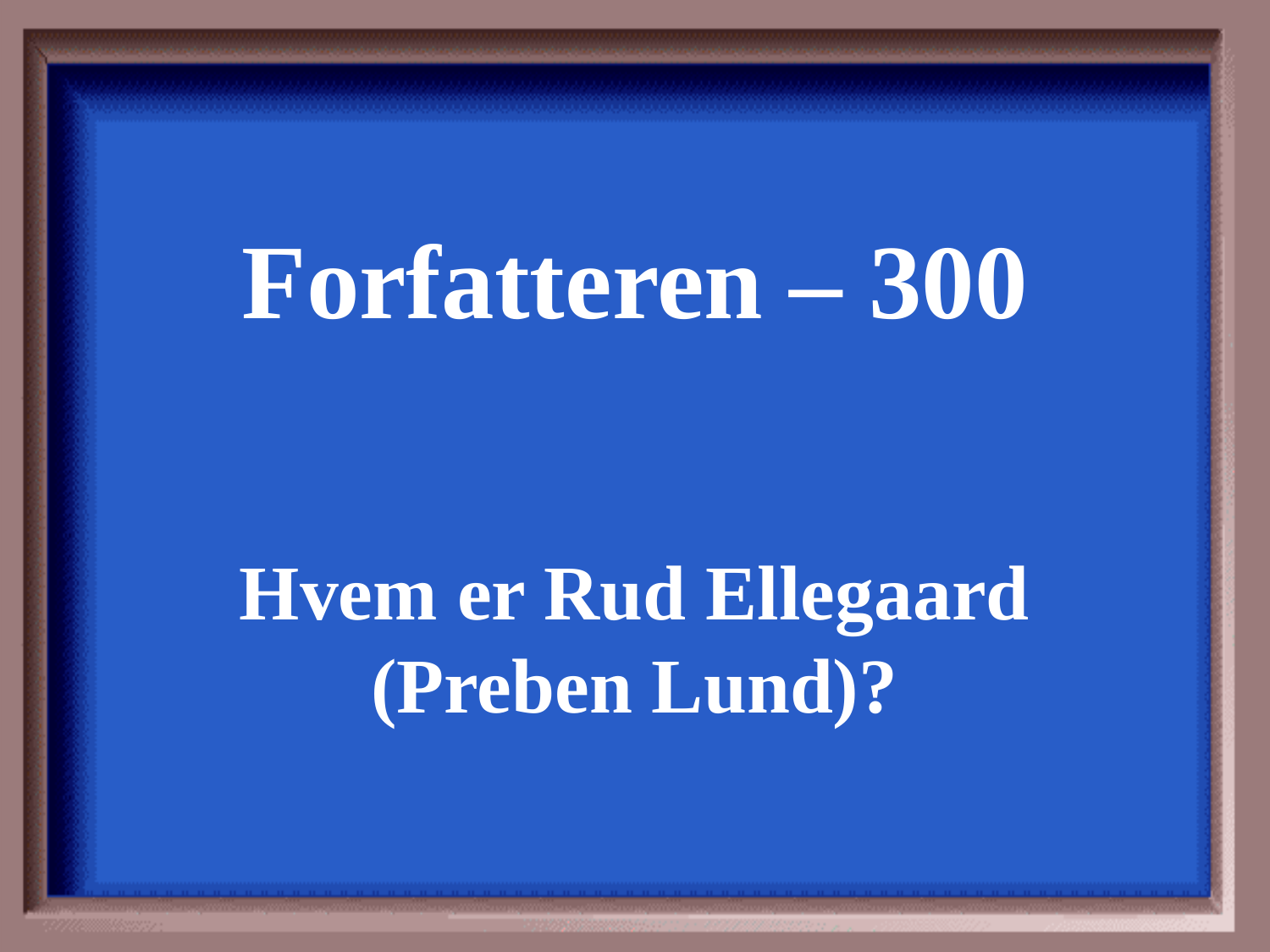

Forfatteren – 300
Hvem er Rud Ellegaard (Preben Lund)?